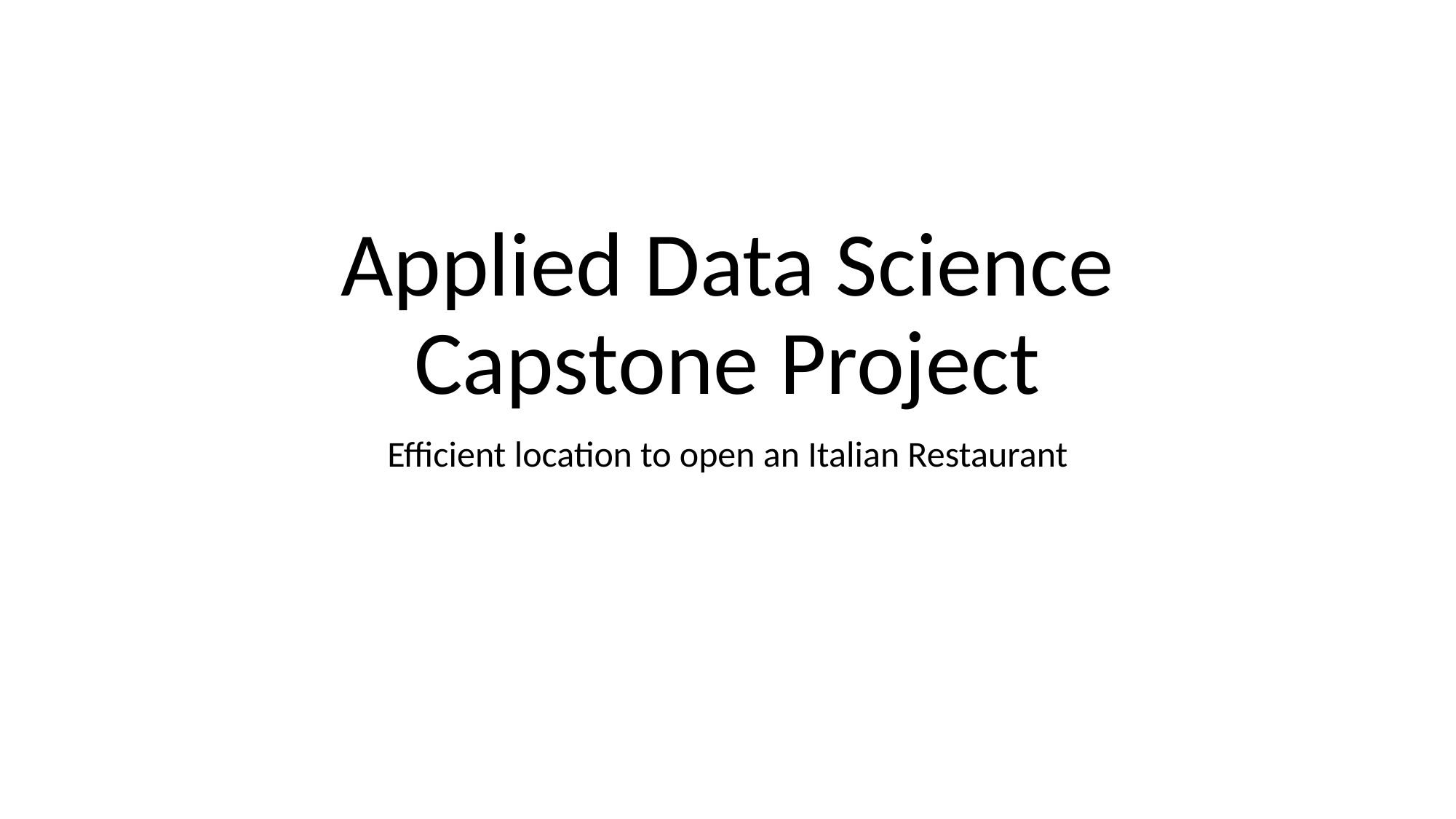

# Applied Data Science Capstone Project
Efficient location to open an Italian Restaurant